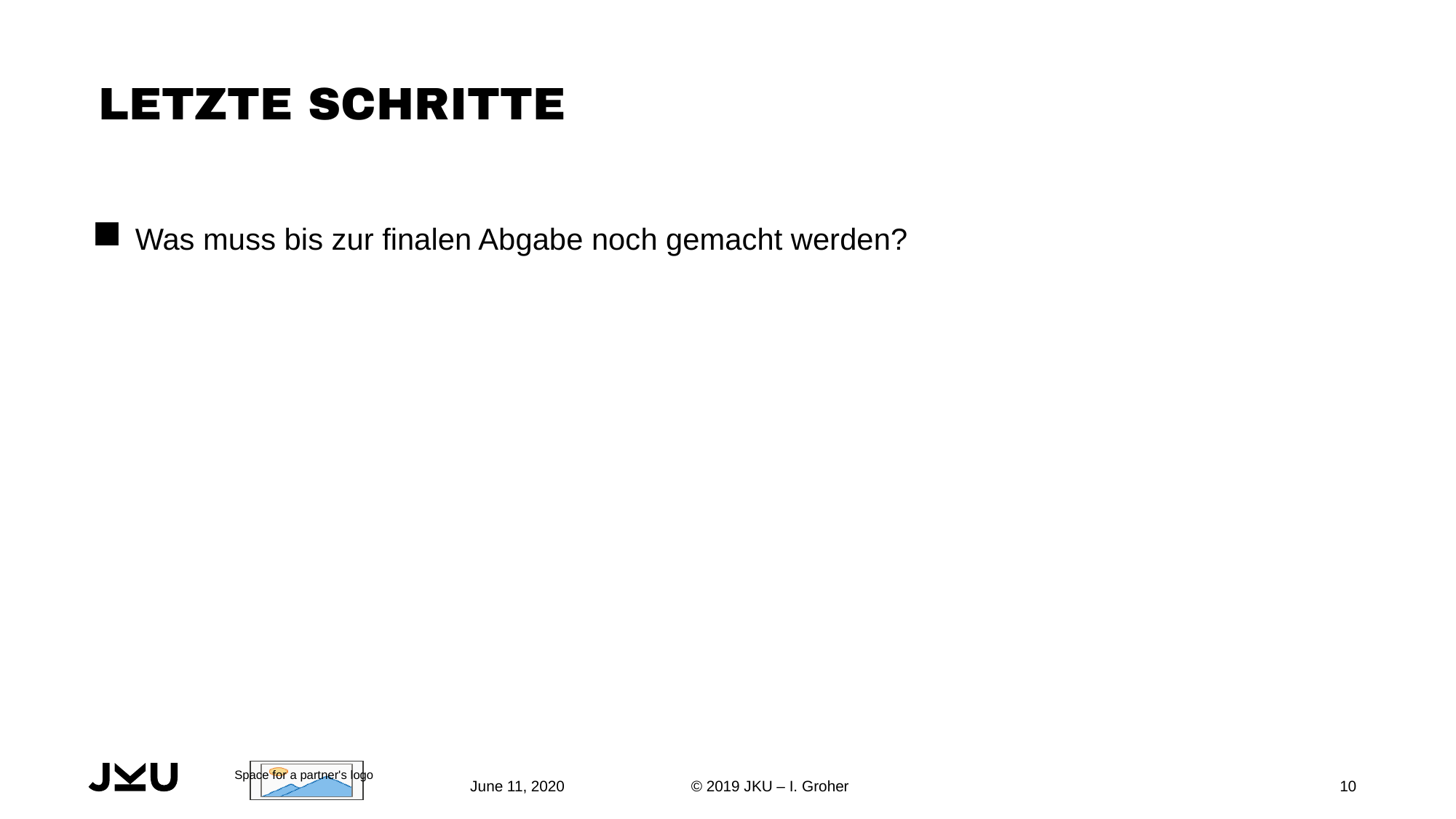

# letzte Schritte
Was muss bis zur finalen Abgabe noch gemacht werden?

June 11, 2020
© 2019 JKU – I. Groher
10